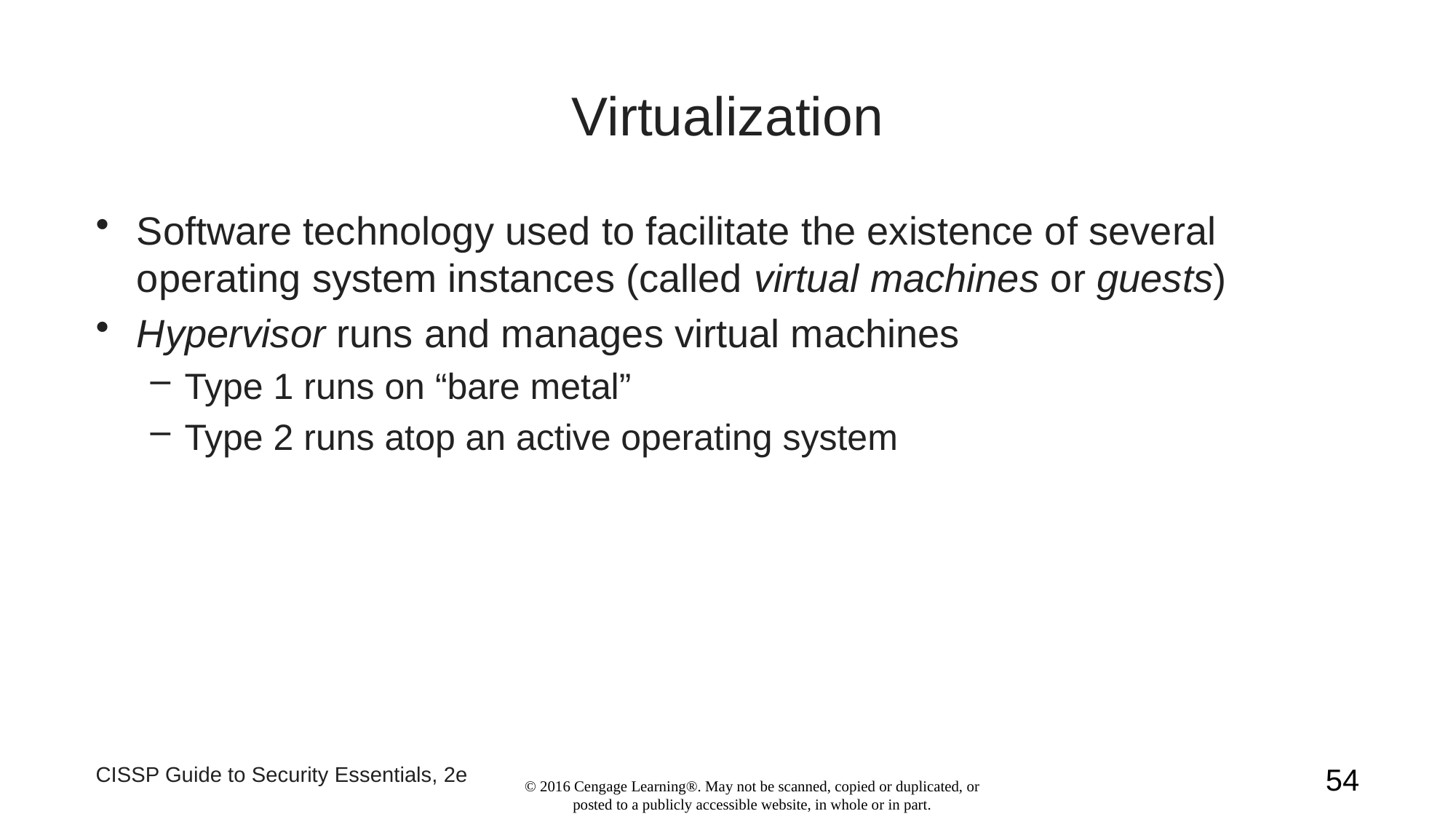

# Virtualization
Software technology used to facilitate the existence of several operating system instances (called virtual machines or guests)
Hypervisor runs and manages virtual machines
Type 1 runs on “bare metal”
Type 2 runs atop an active operating system
CISSP Guide to Security Essentials, 2e
54
© 2016 Cengage Learning®. May not be scanned, copied or duplicated, or posted to a publicly accessible website, in whole or in part.